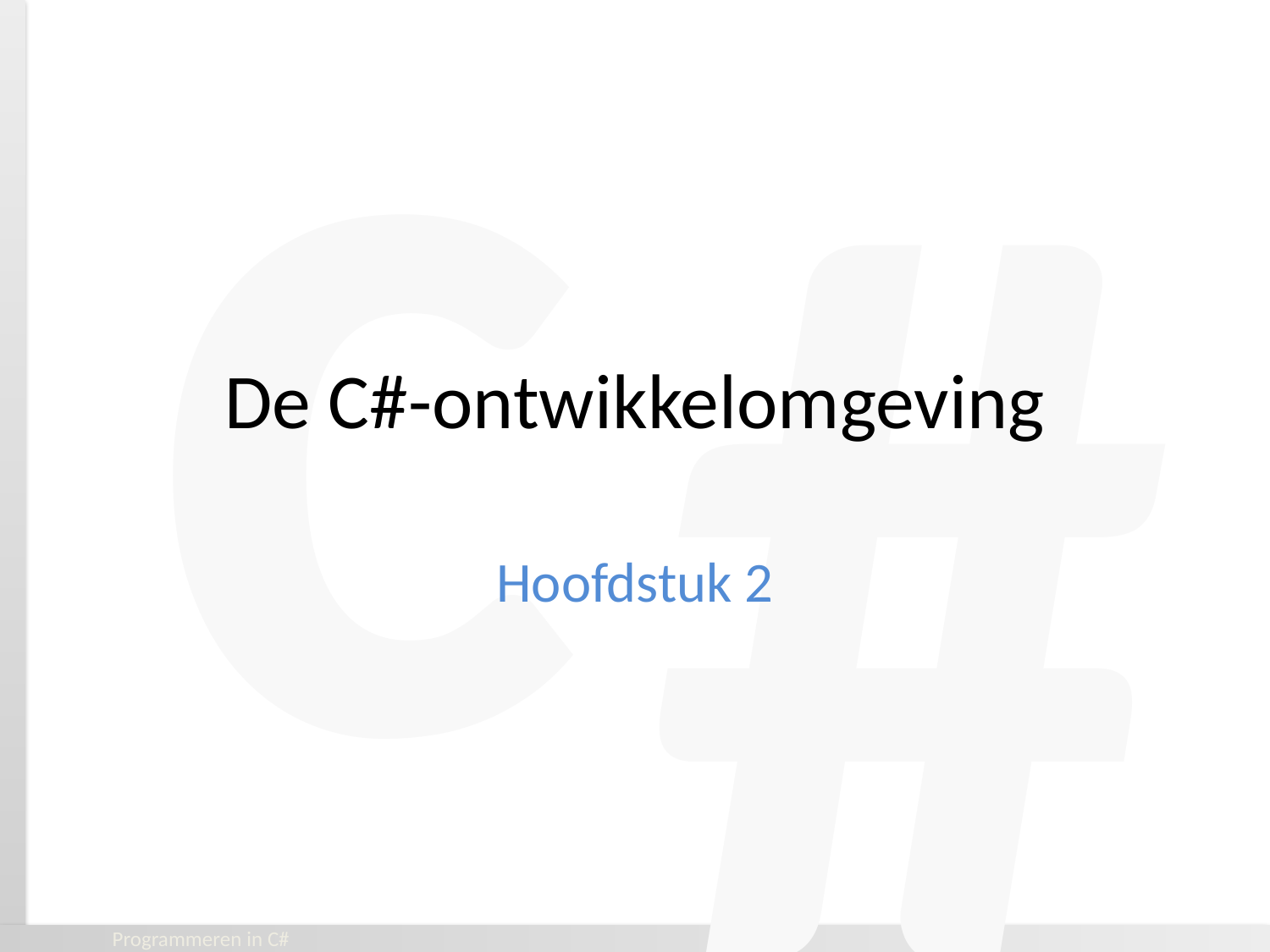

# De C#-ontwikkelomgeving
Hoofdstuk 2
Programmeren in C#